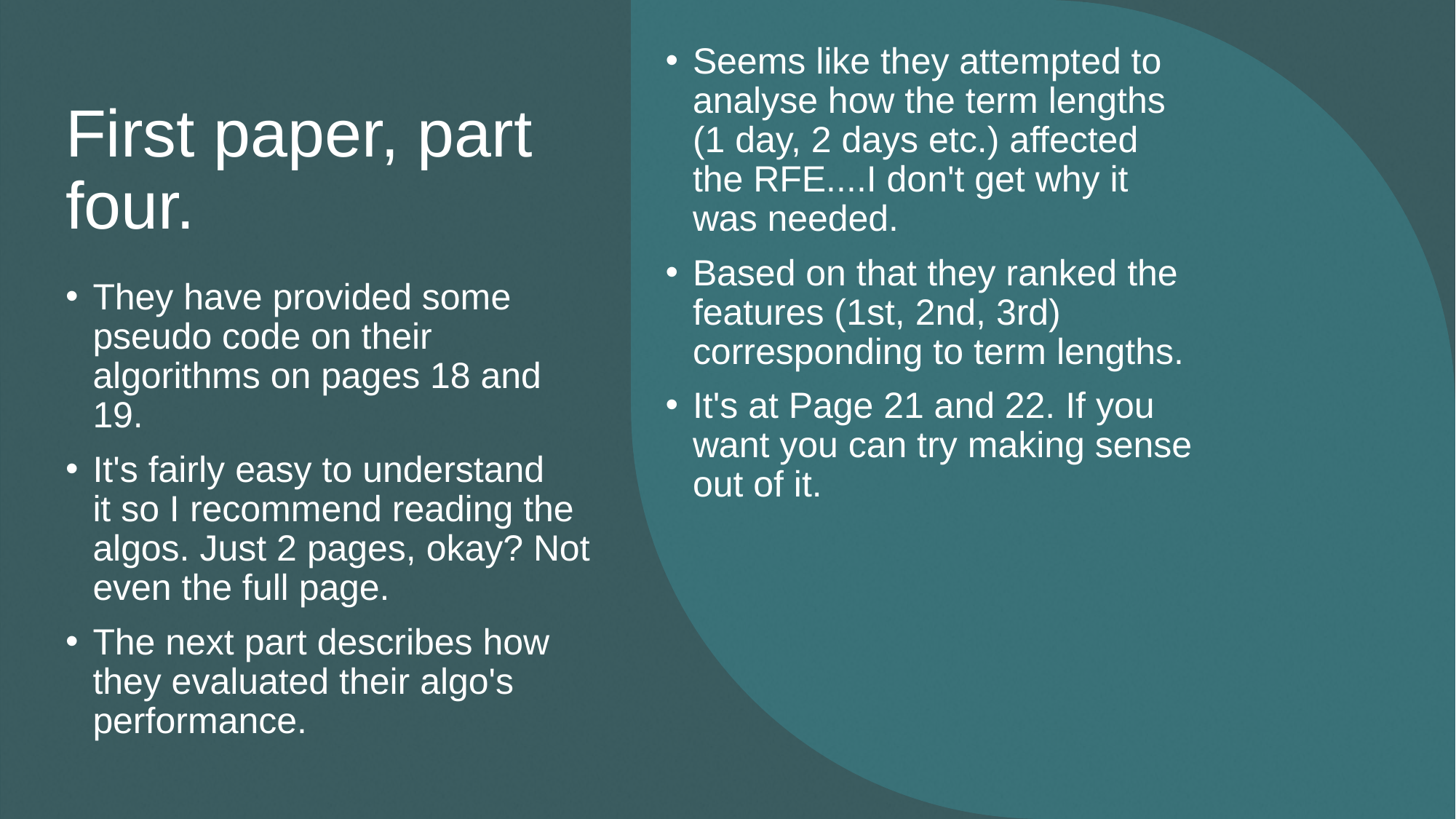

Seems like they attempted to analyse how the term lengths (1 day, 2 days etc.) affected the RFE....I don't get why it was needed.
Based on that they ranked the features (1st, 2nd, 3rd) corresponding to term lengths.
It's at Page 21 and 22. If you want you can try making sense out of it.

# First paper, part four.
They have provided some pseudo code on their algorithms on pages 18 and 19.
It's fairly easy to understand it so I recommend reading the algos. Just 2 pages, okay? Not even the full page.
The next part describes how they evaluated their algo's performance.